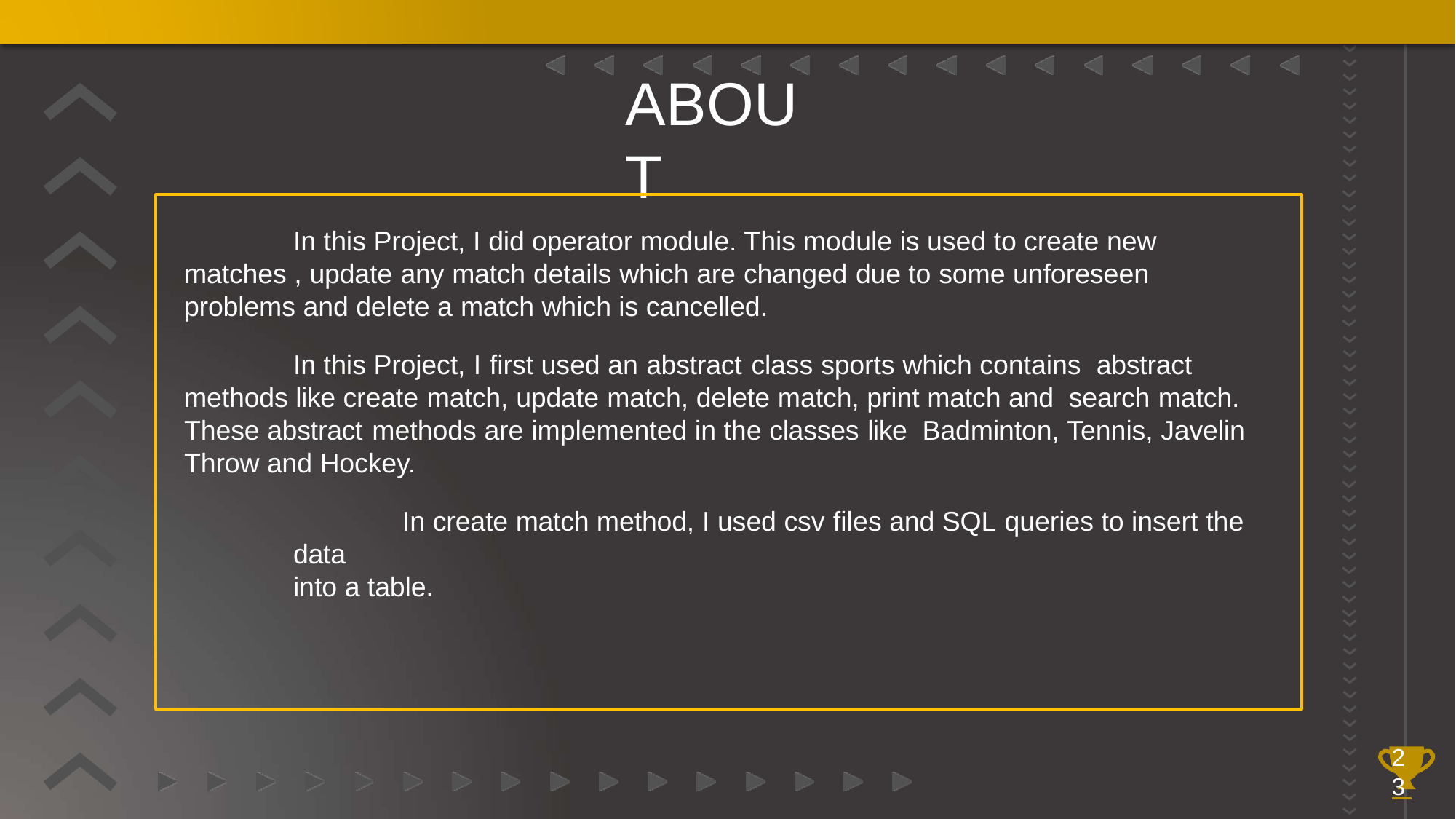

# ABOUT

In this Project, I did operator module. This module is used to create new  matches , update any match details which are changed due to some unforeseen  problems and delete a match which is cancelled.
In this Project, I first used an abstract class sports which contains  abstract methods like create match, update match, delete match, print match and  search match. These abstract methods are implemented in the classes like  Badminton, Tennis, Javelin Throw and Hockey.
In create match method, I used csv files and SQL queries to insert the
data
into a table.
2
3